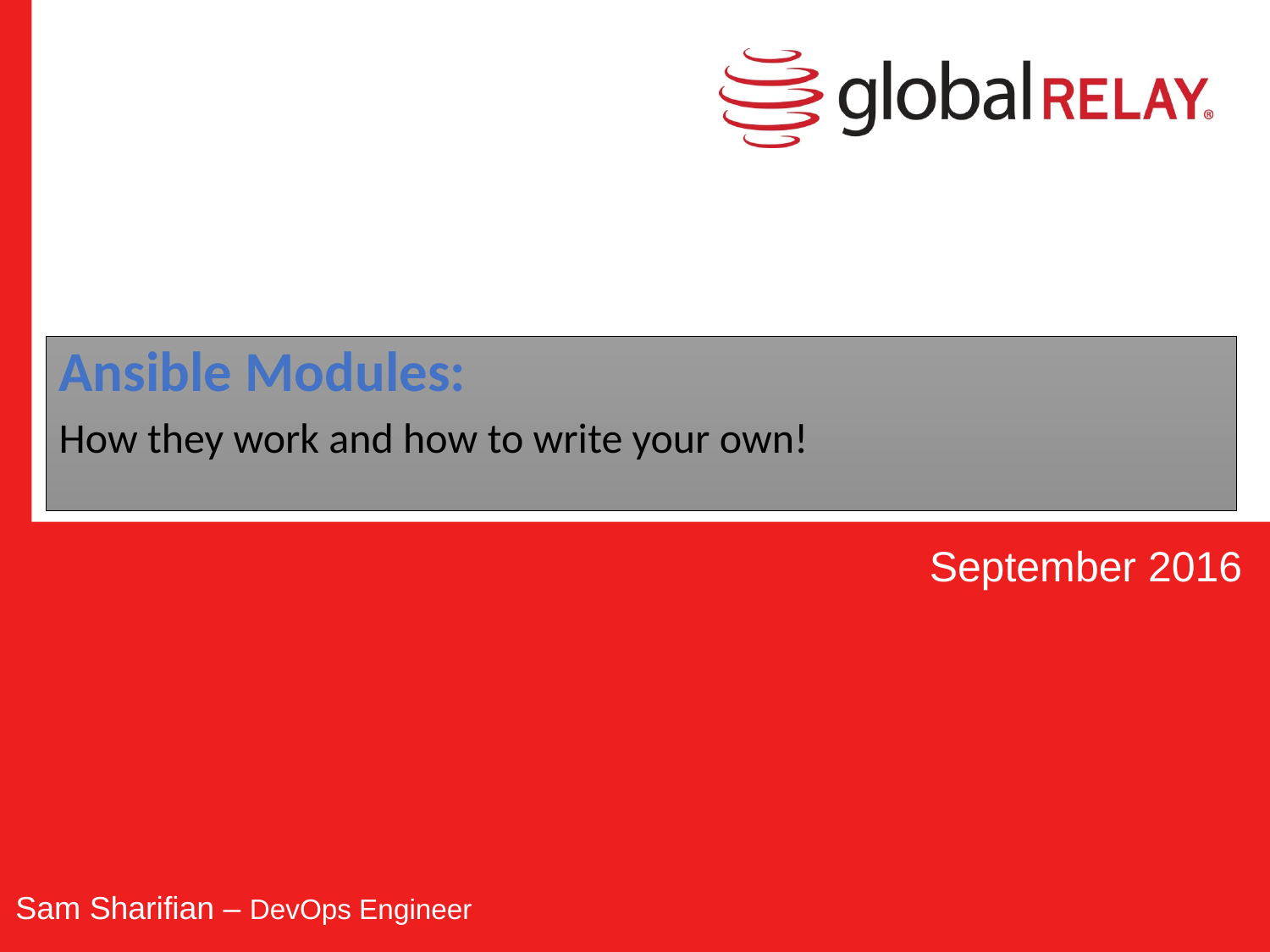

Ansible Modules:
How they work and how to write your own!
September 2016
Sam Sharifian – DevOps Engineer